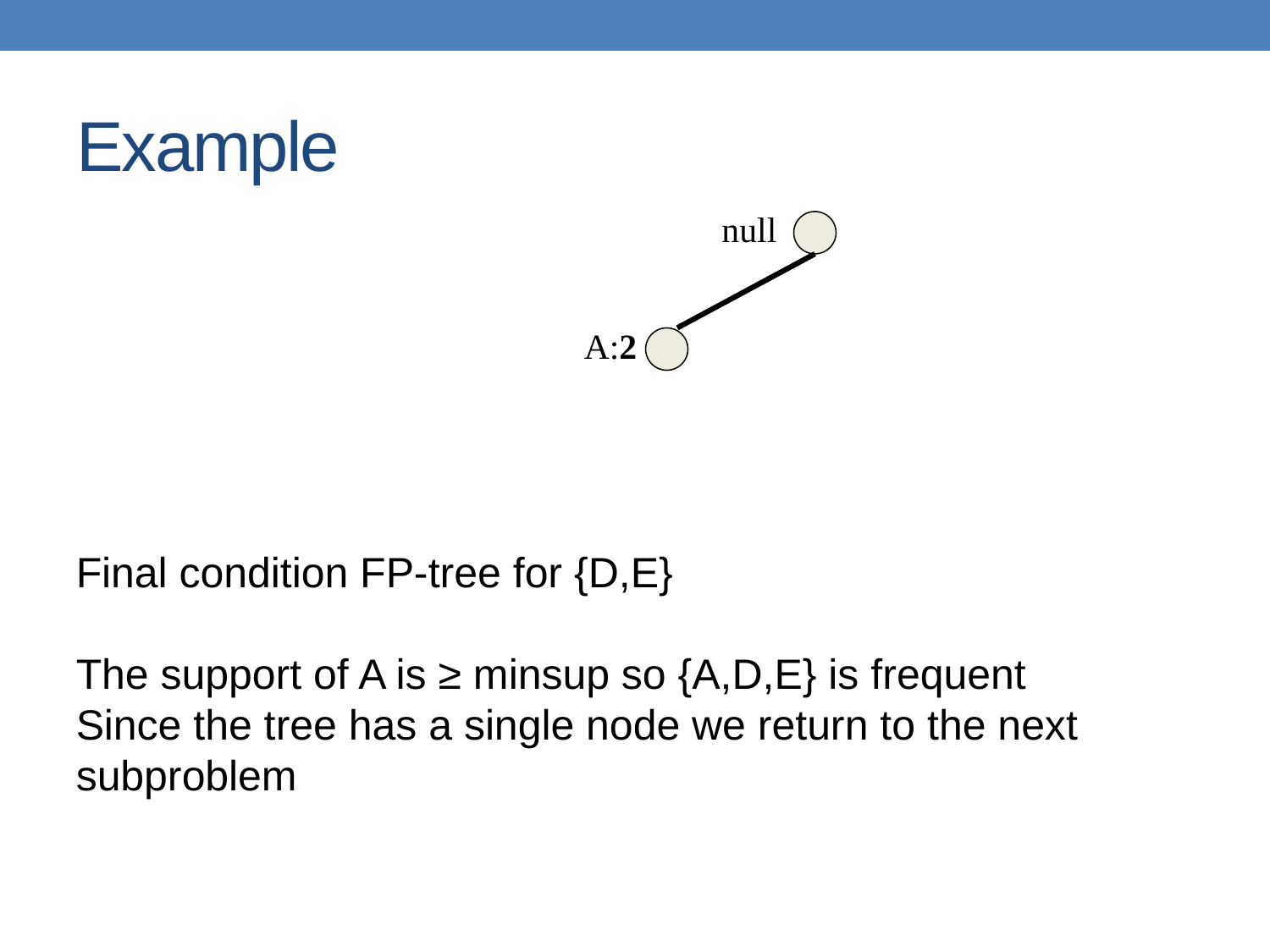

# Example
null

A:2

Final condition FP-tree for {D,E}

The support of A is ≥ minsup so {A,D,E} is frequent
Since the tree has a single node we return to the next subproblem